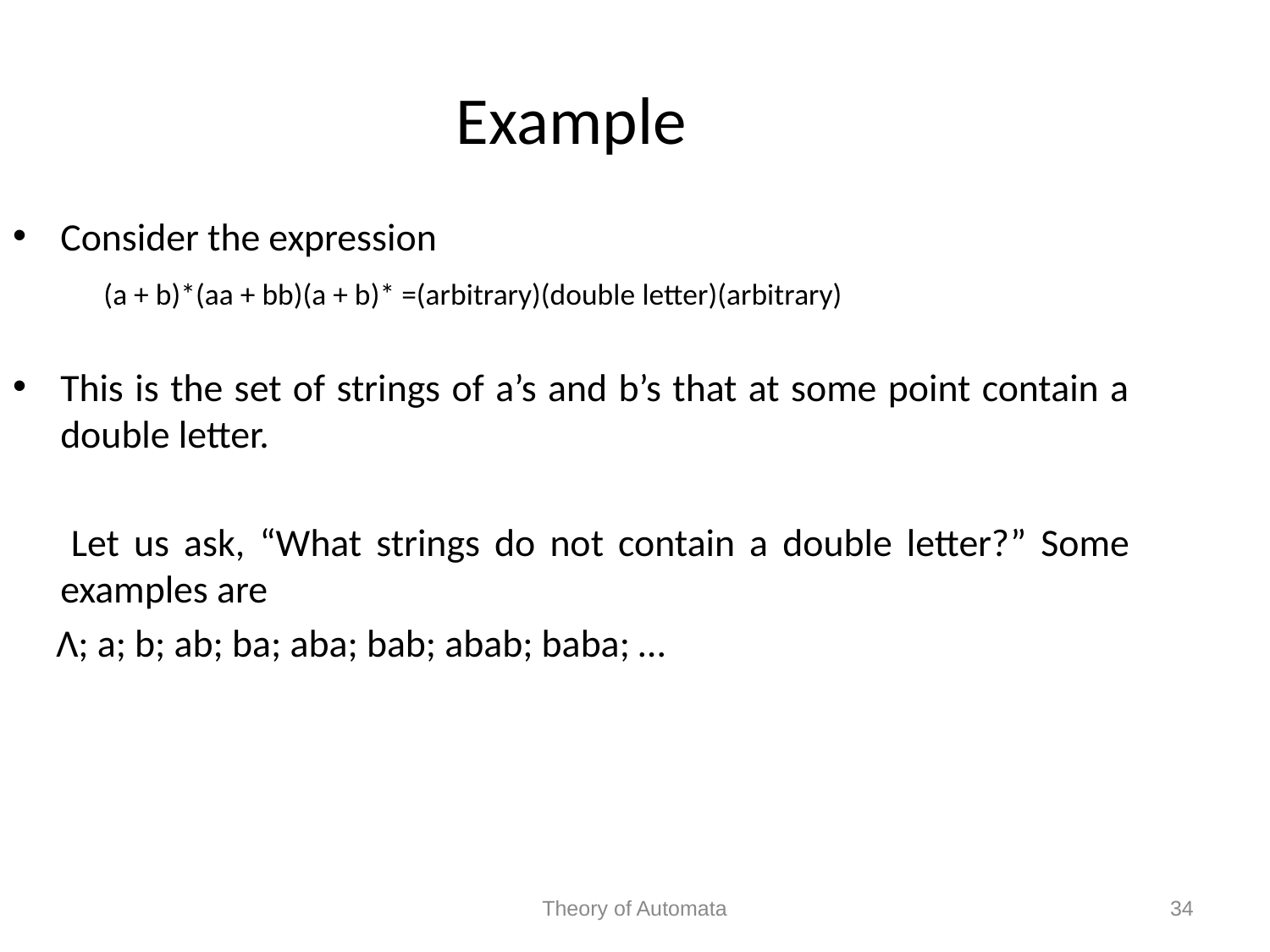

Example
Consider the expression
	     (a + b)*(aa + bb)(a + b)* =(arbitrary)(double letter)(arbitrary)

This is the set of strings of a’s and b’s that at some point contain a double letter.

    Let us ask, “What strings do not contain a double letter?” Some examples are
     Λ; a; b; ab; ba; aba; bab; abab; baba; …
Theory of Automata
34